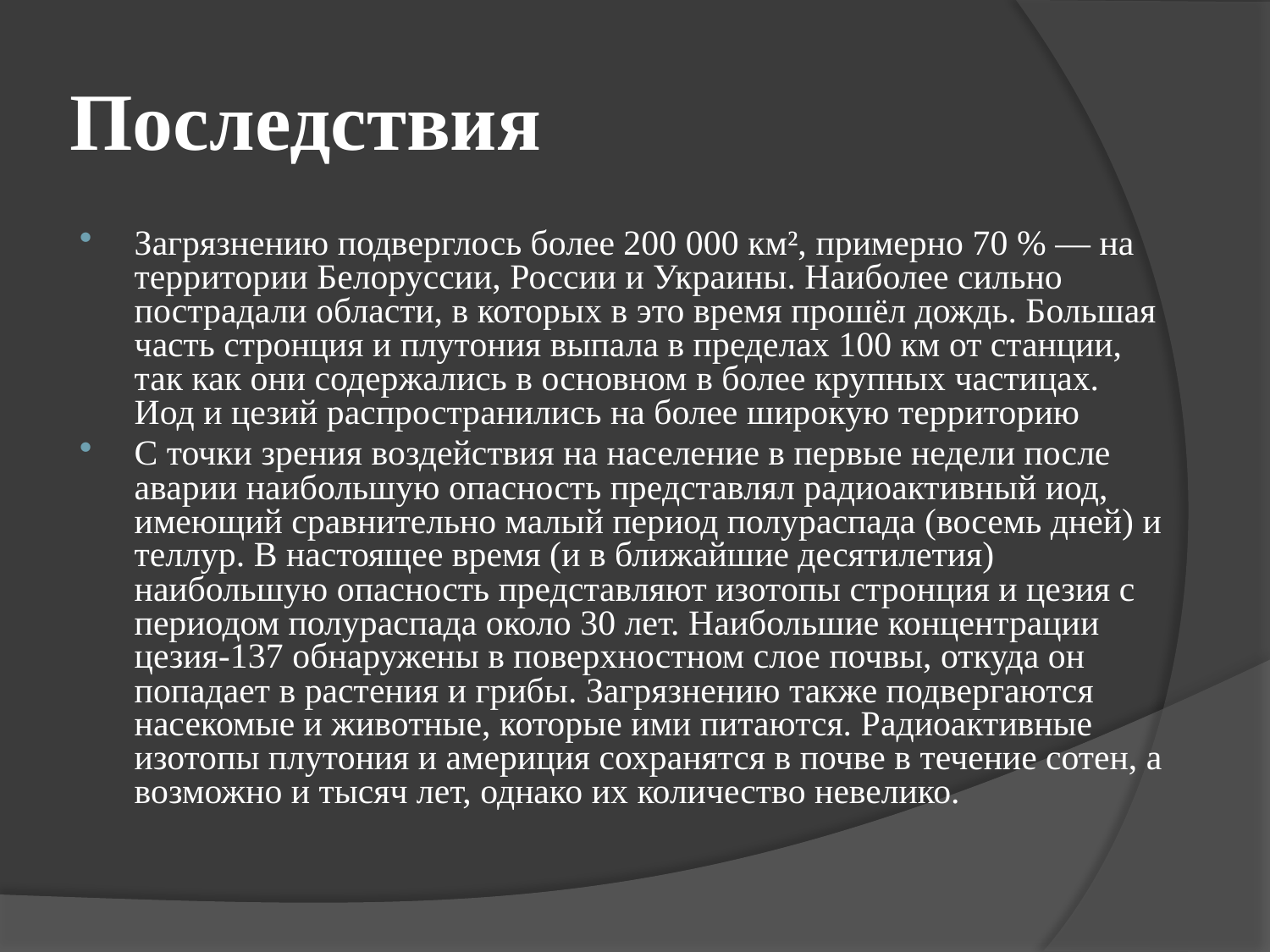

# Последствия
Загрязнению подверглось более 200 000 км², примерно 70 % — на территории Белоруссии, России и Украины. Наиболее сильно пострадали области, в которых в это время прошёл дождь. Большая часть стронция и плутония выпала в пределах 100 км от станции, так как они содержались в основном в более крупных частицах. Иод и цезий распространились на более широкую территорию
С точки зрения воздействия на население в первые недели после аварии наибольшую опасность представлял радиоактивный иод, имеющий сравнительно малый период полураспада (восемь дней) и теллур. В настоящее время (и в ближайшие десятилетия) наибольшую опасность представляют изотопы стронция и цезия с периодом полураспада около 30 лет. Наибольшие концентрации цезия-137 обнаружены в поверхностном слое почвы, откуда он попадает в растения и грибы. Загрязнению также подвергаются насекомые и животные, которые ими питаются. Радиоактивные изотопы плутония и америция сохранятся в почве в течение сотен, а возможно и тысяч лет, однако их количество невелико.